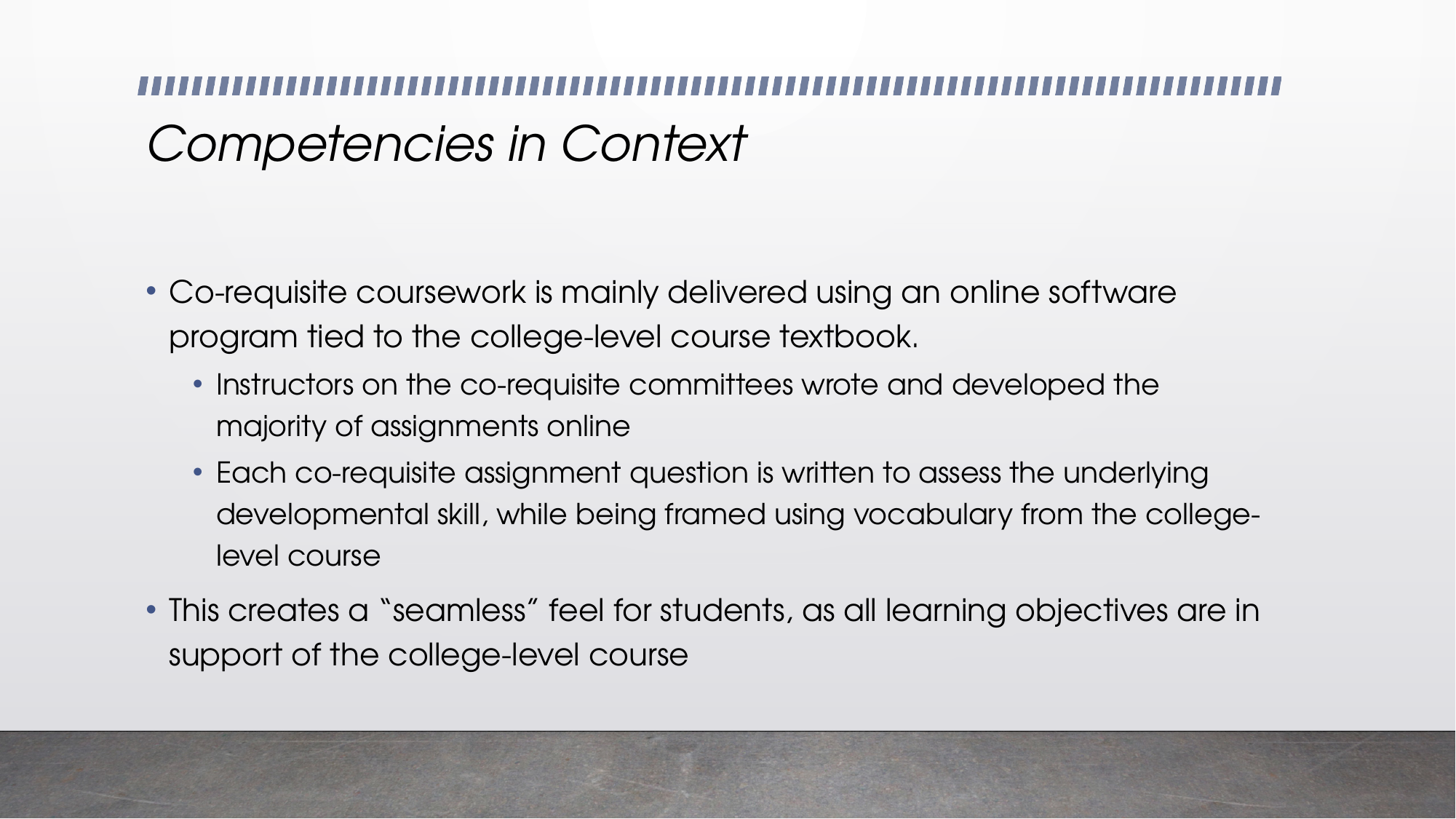

# Competencies in Context
Co-requisite coursework is mainly delivered using an online software program tied to the college-level course textbook.
Instructors on the co-requisite committees wrote and developed the majority of assignments online
Each co-requisite assignment question is written to assess the underlying developmental skill, while being framed using vocabulary from the college-level course
This creates a “seamless” feel for students, as all learning objectives are in support of the college-level course